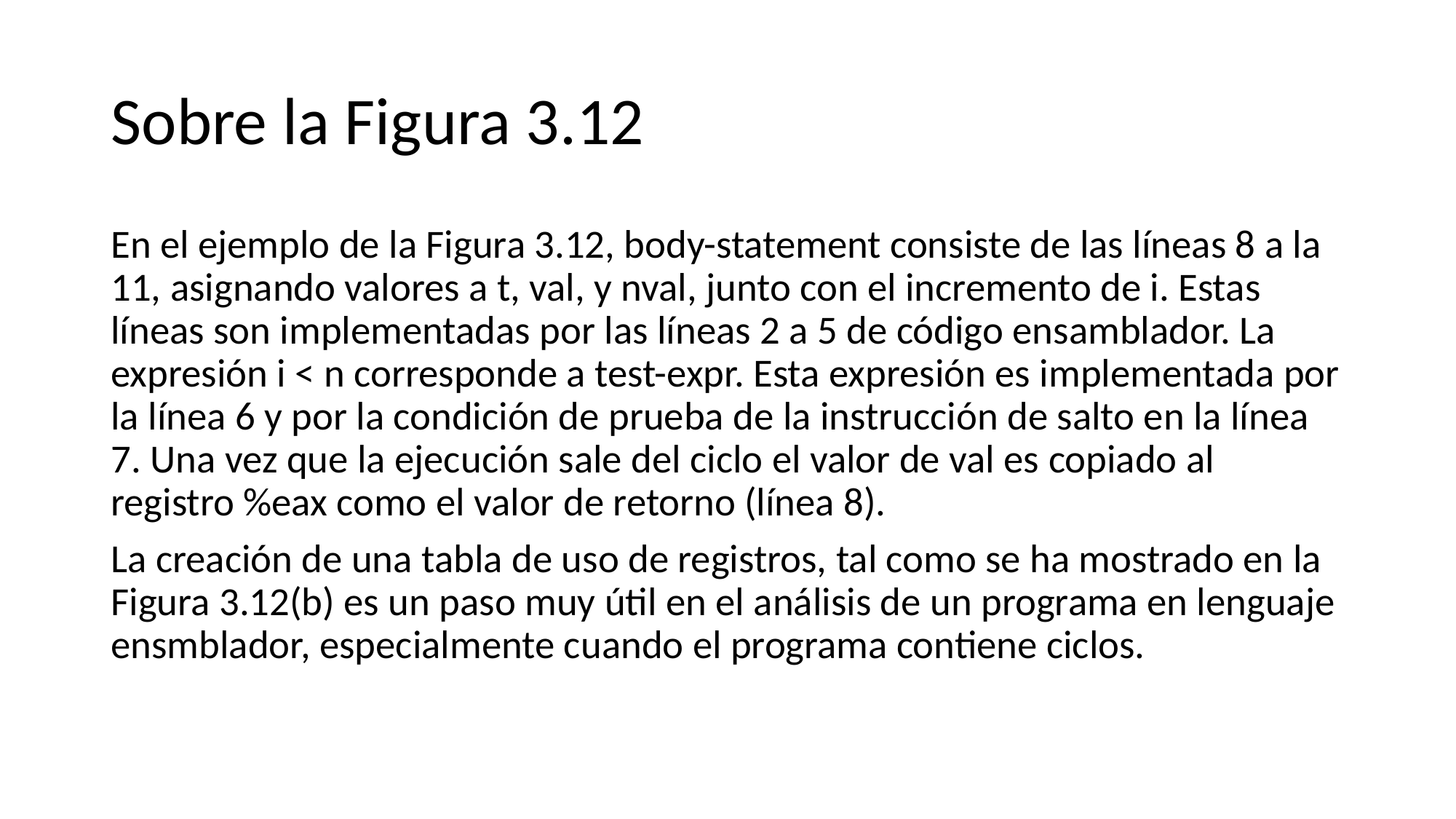

# Sobre la Figura 3.12
En el ejemplo de la Figura 3.12, body-statement consiste de las líneas 8 a la 11, asignando valores a t, val, y nval, junto con el incremento de i. Estas líneas son implementadas por las líneas 2 a 5 de código ensamblador. La expresión i < n corresponde a test-expr. Esta expresión es implementada por la línea 6 y por la condición de prueba de la instrucción de salto en la línea 7. Una vez que la ejecución sale del ciclo el valor de val es copiado al registro %eax como el valor de retorno (línea 8).
La creación de una tabla de uso de registros, tal como se ha mostrado en la Figura 3.12(b) es un paso muy útil en el análisis de un programa en lenguaje ensmblador, especialmente cuando el programa contiene ciclos.